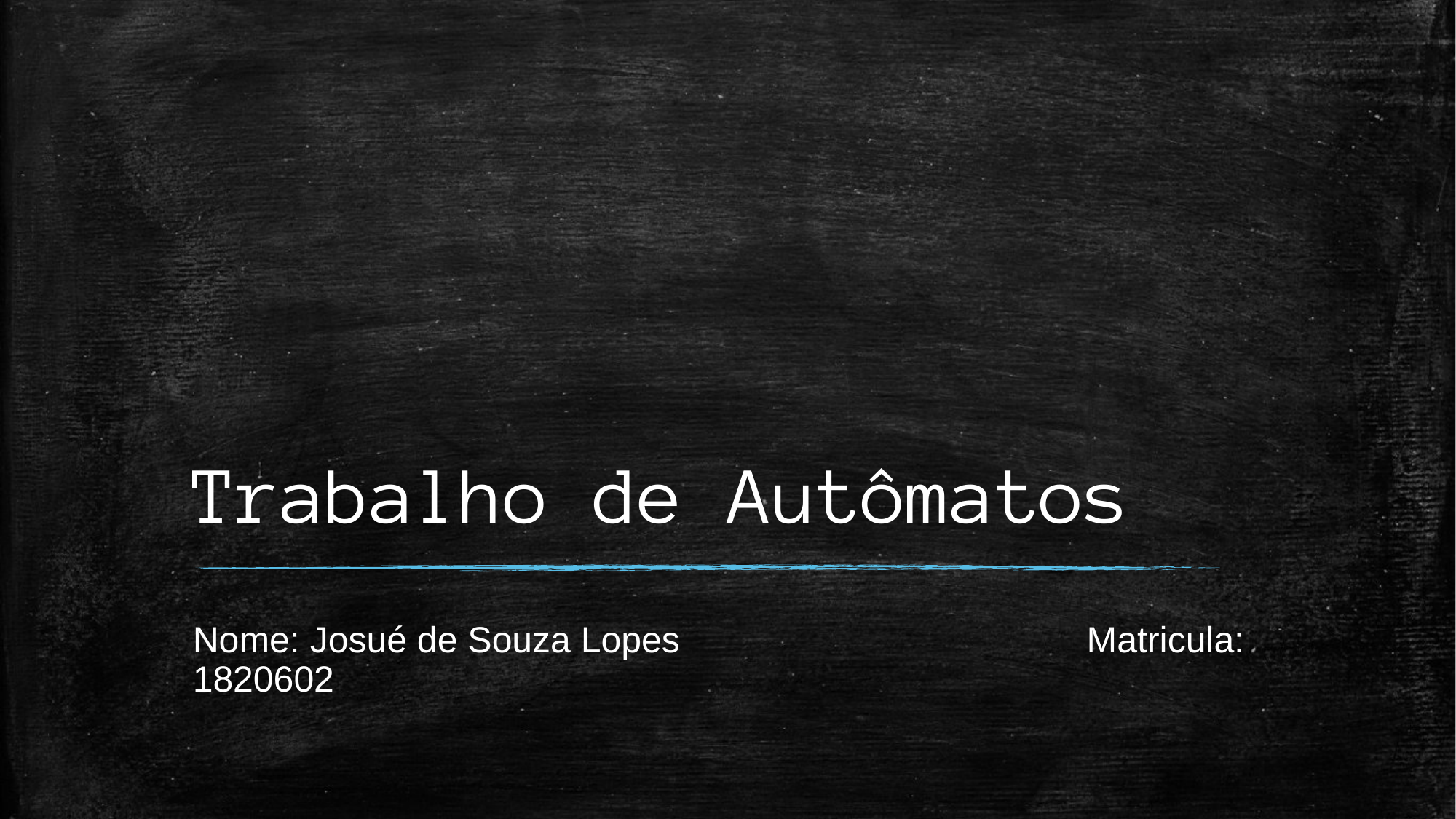

# Trabalho de Autômatos
Nome: Josué de Souza Lopes				  Matricula: 1820602